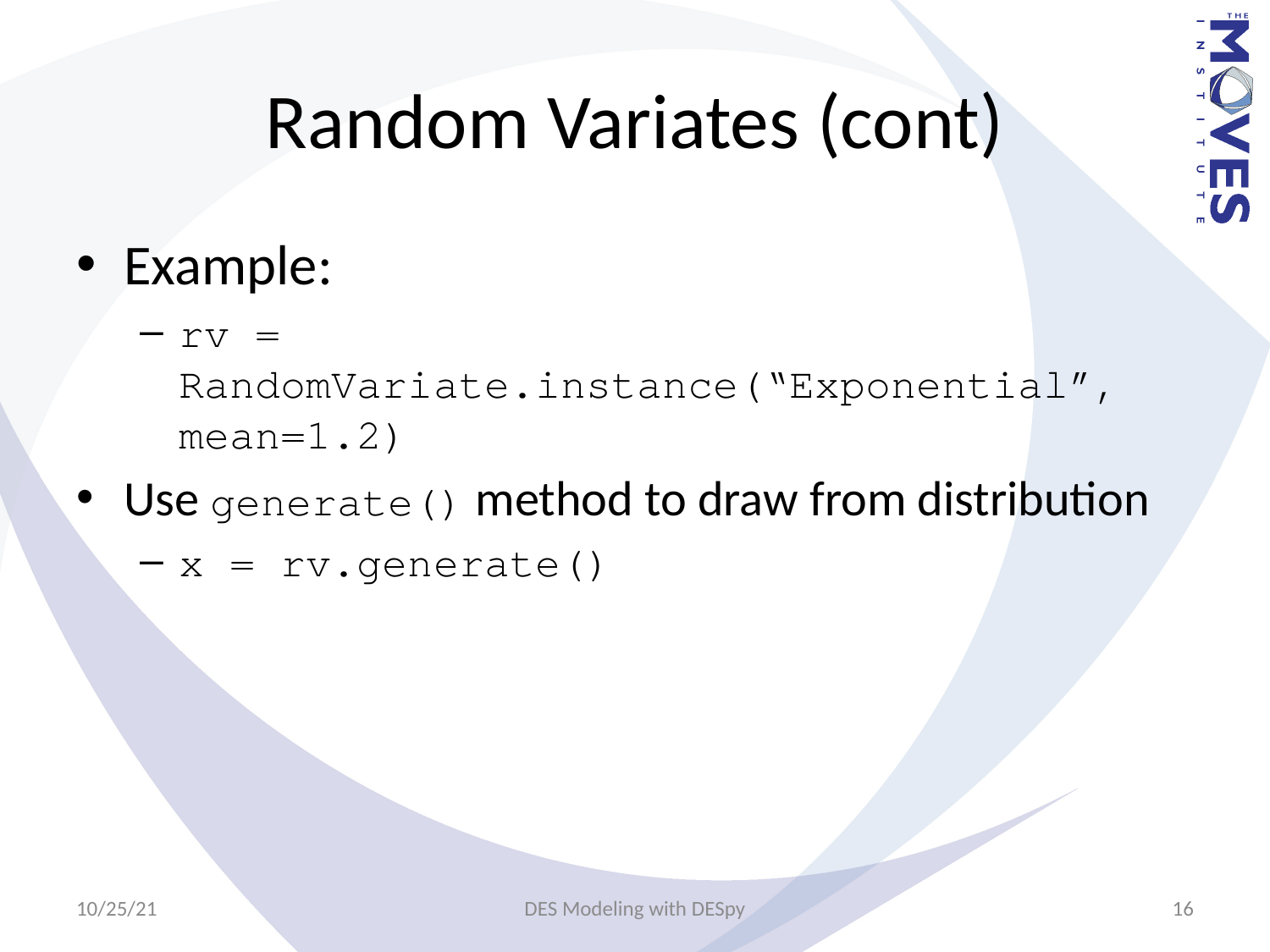

# Random Variates (cont)
Example:
rv = RandomVariate.instance(“Exponential”, mean=1.2)
Use generate() method to draw from distribution
x = rv.generate()
10/25/21
DES Modeling with DESpy
16